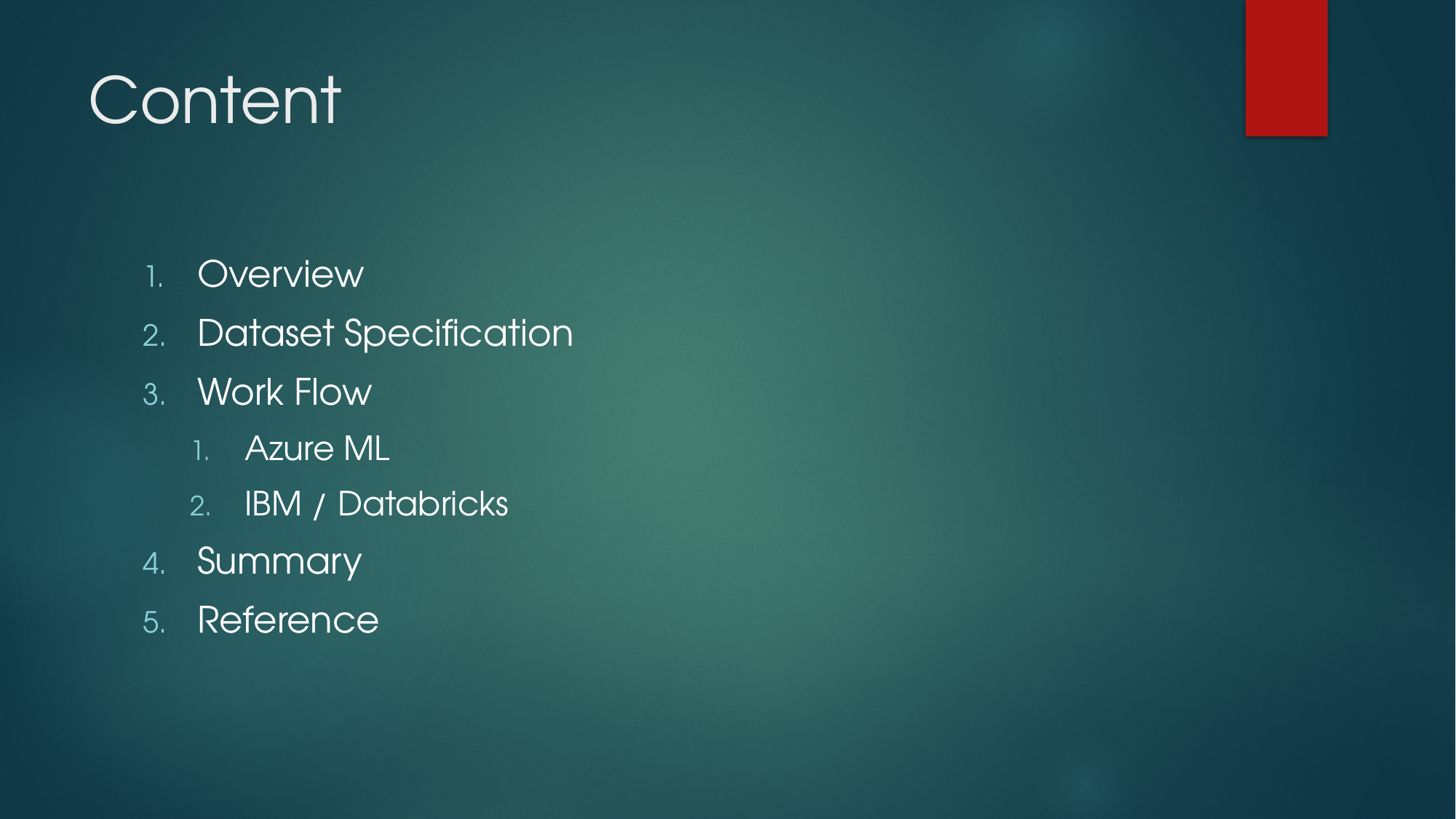

# Content
Overview
Dataset Specification
Work Flow
Azure ML
IBM / Databricks
Summary
Reference